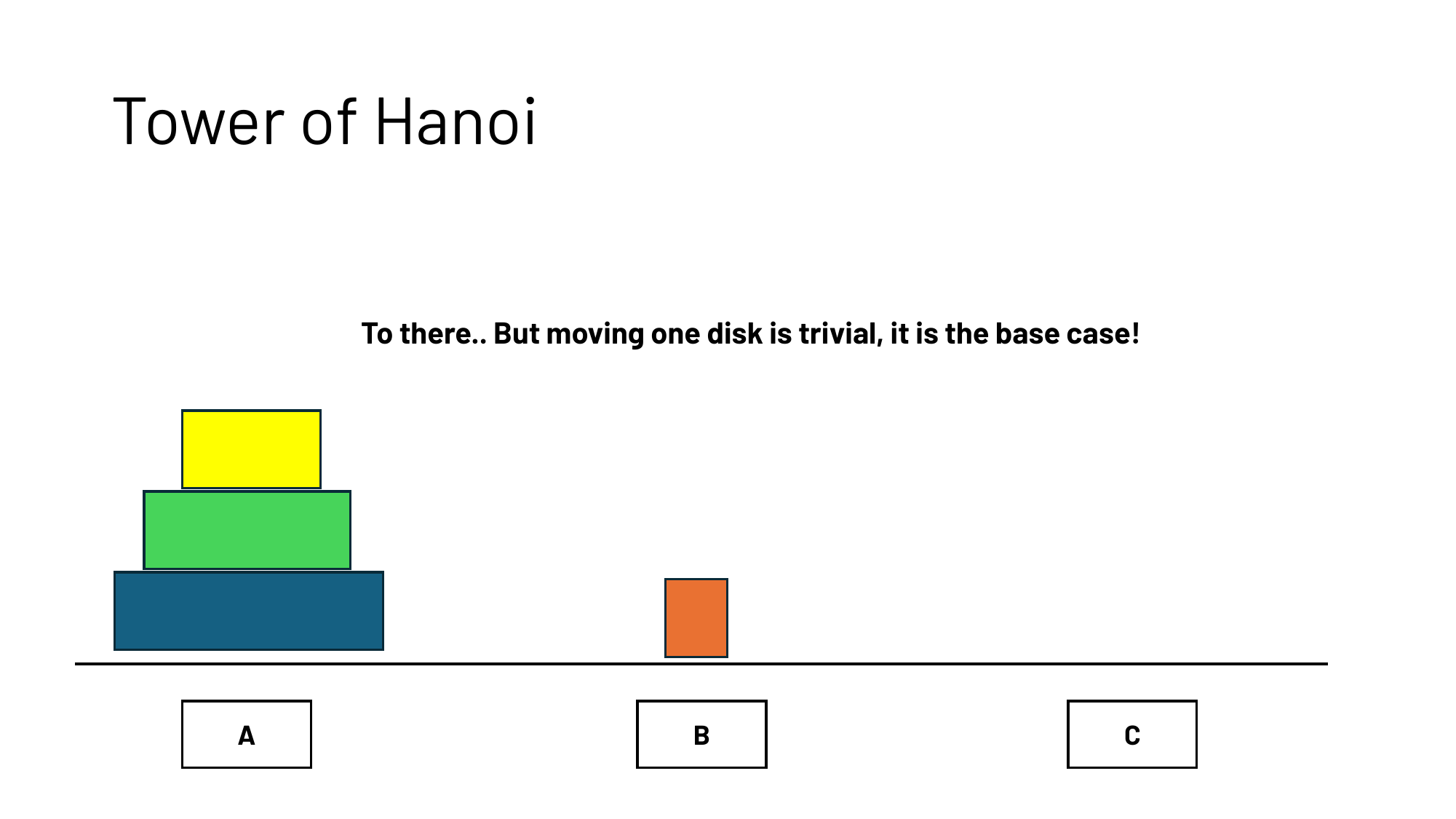

# Tower of Hanoi
To there.. But moving one disk is trivial, it is the base case!

A
B
C